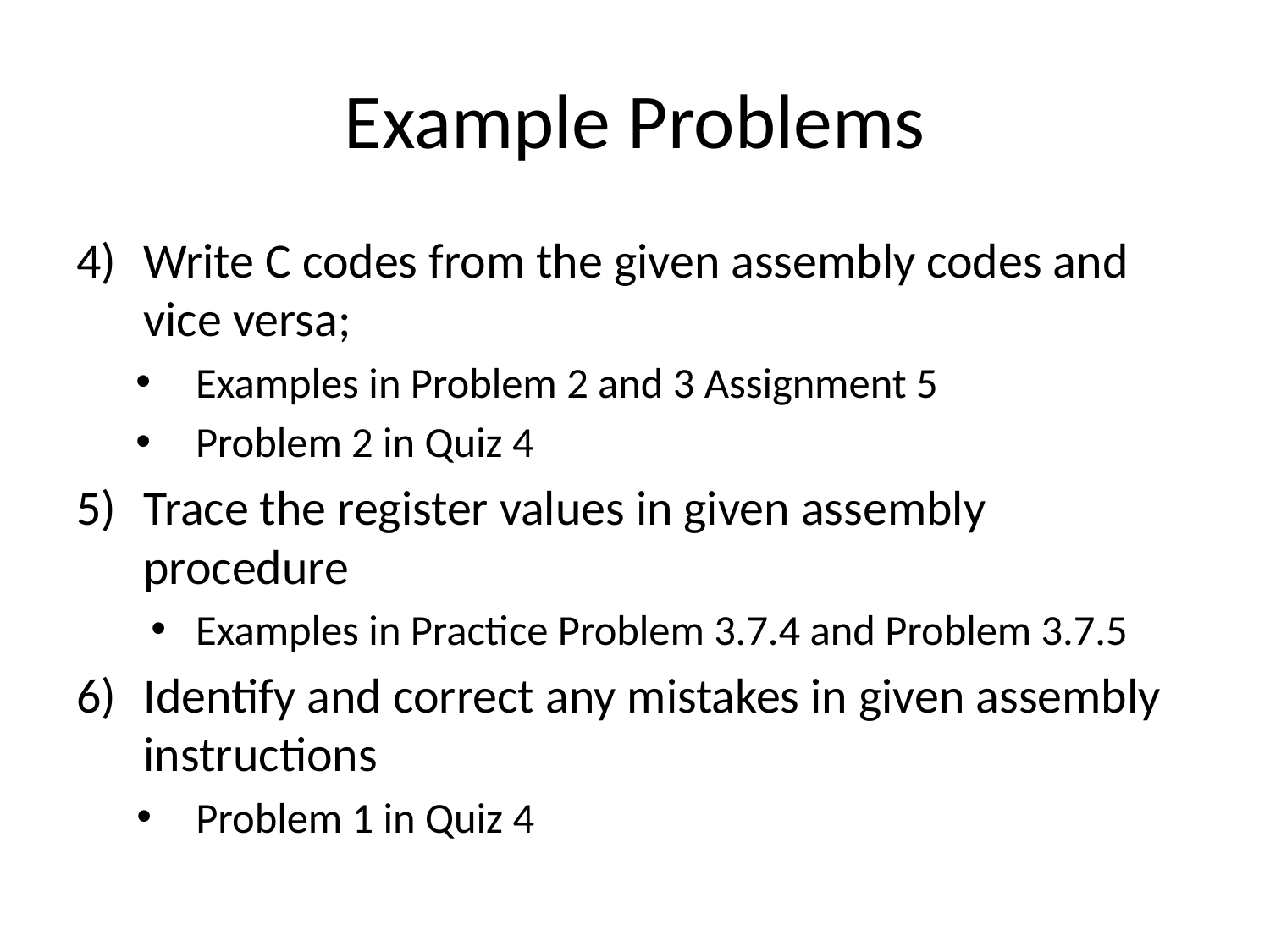

# Example Problems
Write C codes from the given assembly codes and vice versa;
Examples in Problem 2 and 3 Assignment 5
Problem 2 in Quiz 4
Trace the register values in given assembly procedure
Examples in Practice Problem 3.7.4 and Problem 3.7.5
Identify and correct any mistakes in given assembly instructions
Problem 1 in Quiz 4